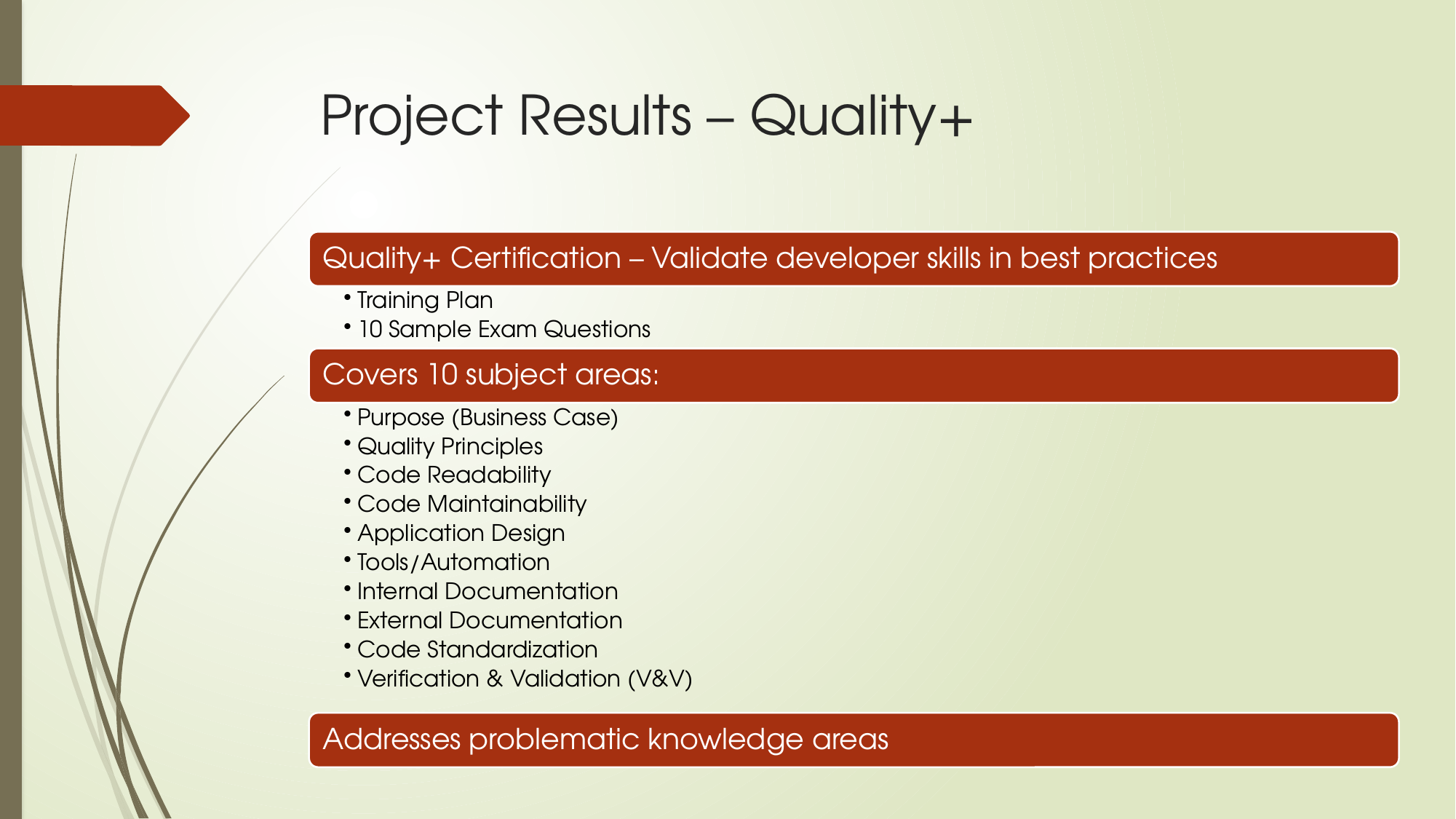

# Project Results – Quality+
Quality+ Certification – Validate developer skills in best practices
Training Plan
10 Sample Exam Questions
Covers 10 subject areas:
Purpose (Business Case)
Quality Principles
Code Readability
Code Maintainability
Application Design
Tools/Automation
Internal Documentation
External Documentation
Code Standardization
Verification & Validation (V&V)
Addresses problematic knowledge areas